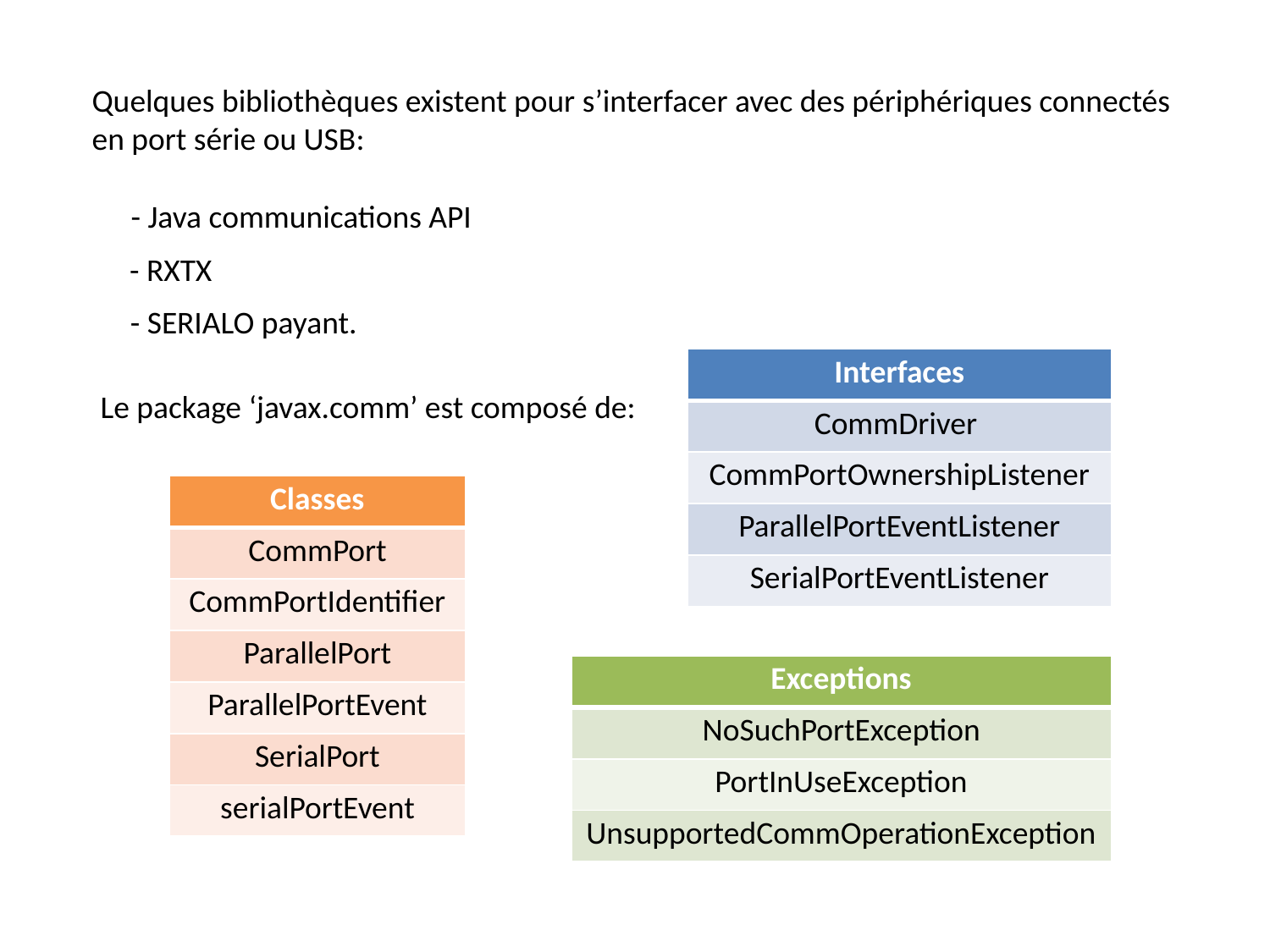

Quelques bibliothèques existent pour s’interfacer avec des périphériques connectés en port série ou USB:
- Java communications API
- RXTX
- SERIALO payant.
| Interfaces |
| --- |
| CommDriver |
| CommPortOwnershipListener |
| ParallelPortEventListener |
| SerialPortEventListener |
Le package ‘javax.comm’ est composé de:
| Classes |
| --- |
| CommPort |
| CommPortIdentifier |
| ParallelPort |
| ParallelPortEvent |
| SerialPort |
| serialPortEvent |
| Exceptions |
| --- |
| NoSuchPortException |
| PortInUseException |
| UnsupportedCommOperationException |